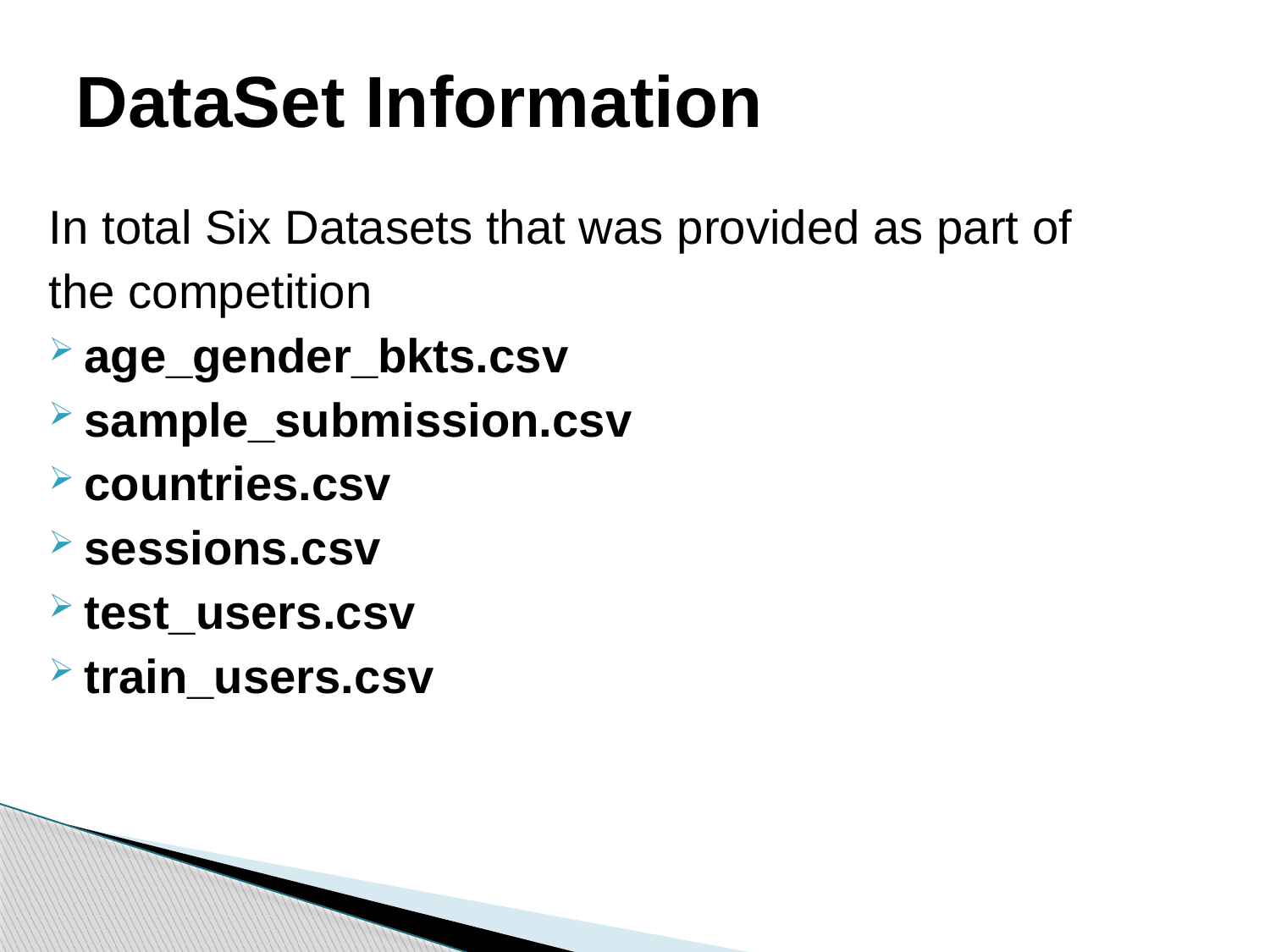

# DataSet Information
In total Six Datasets that was provided as part of
the competition
age_gender_bkts.csv
sample_submission.csv
countries.csv
sessions.csv
test_users.csv
train_users.csv